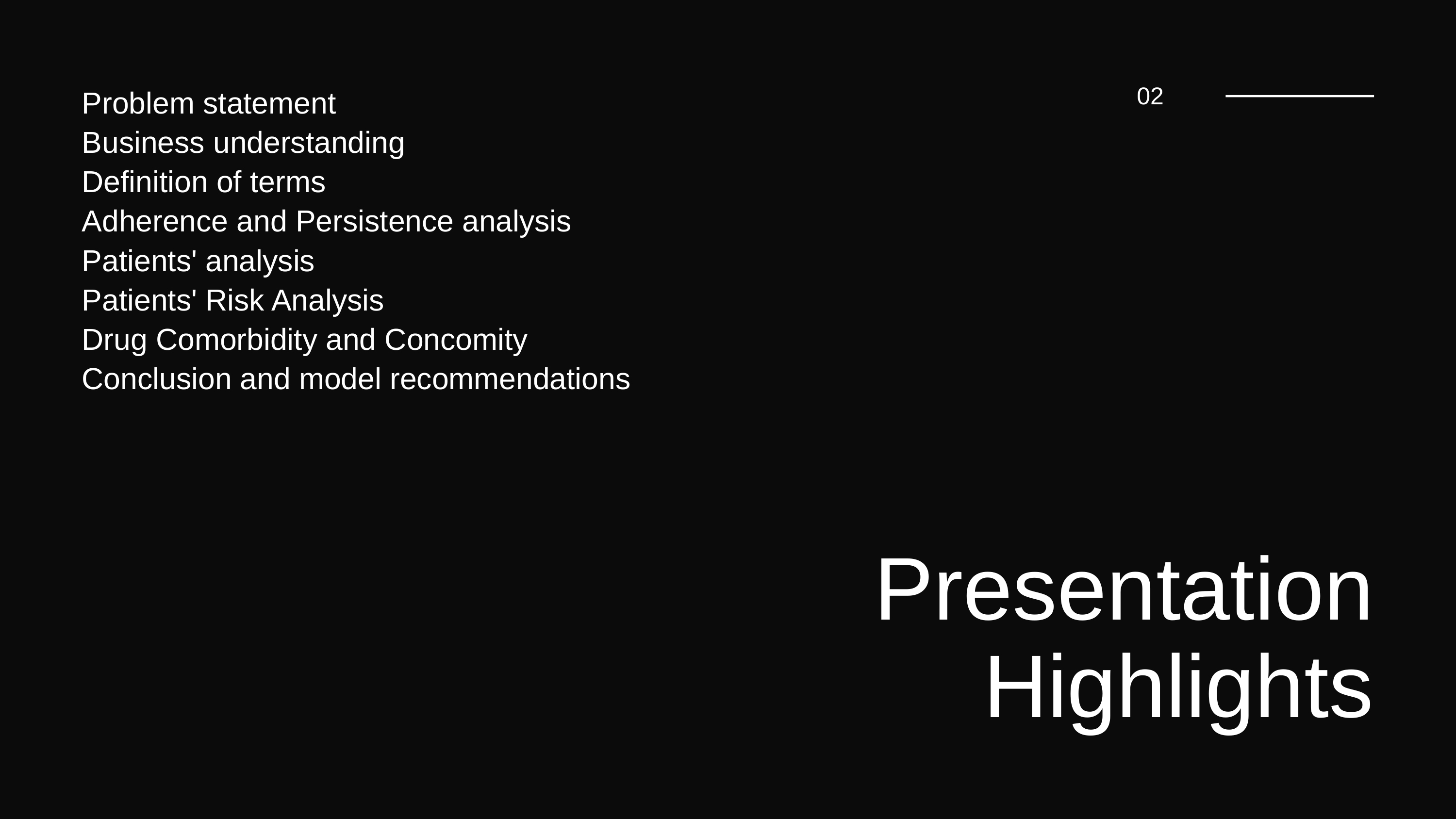

Problem statement
Business understanding
Definition of terms
Adherence and Persistence analysis
Patients' analysis
Patients' Risk Analysis
Drug Comorbidity and Concomity
Conclusion and model recommendations
02

Presentation Highlights